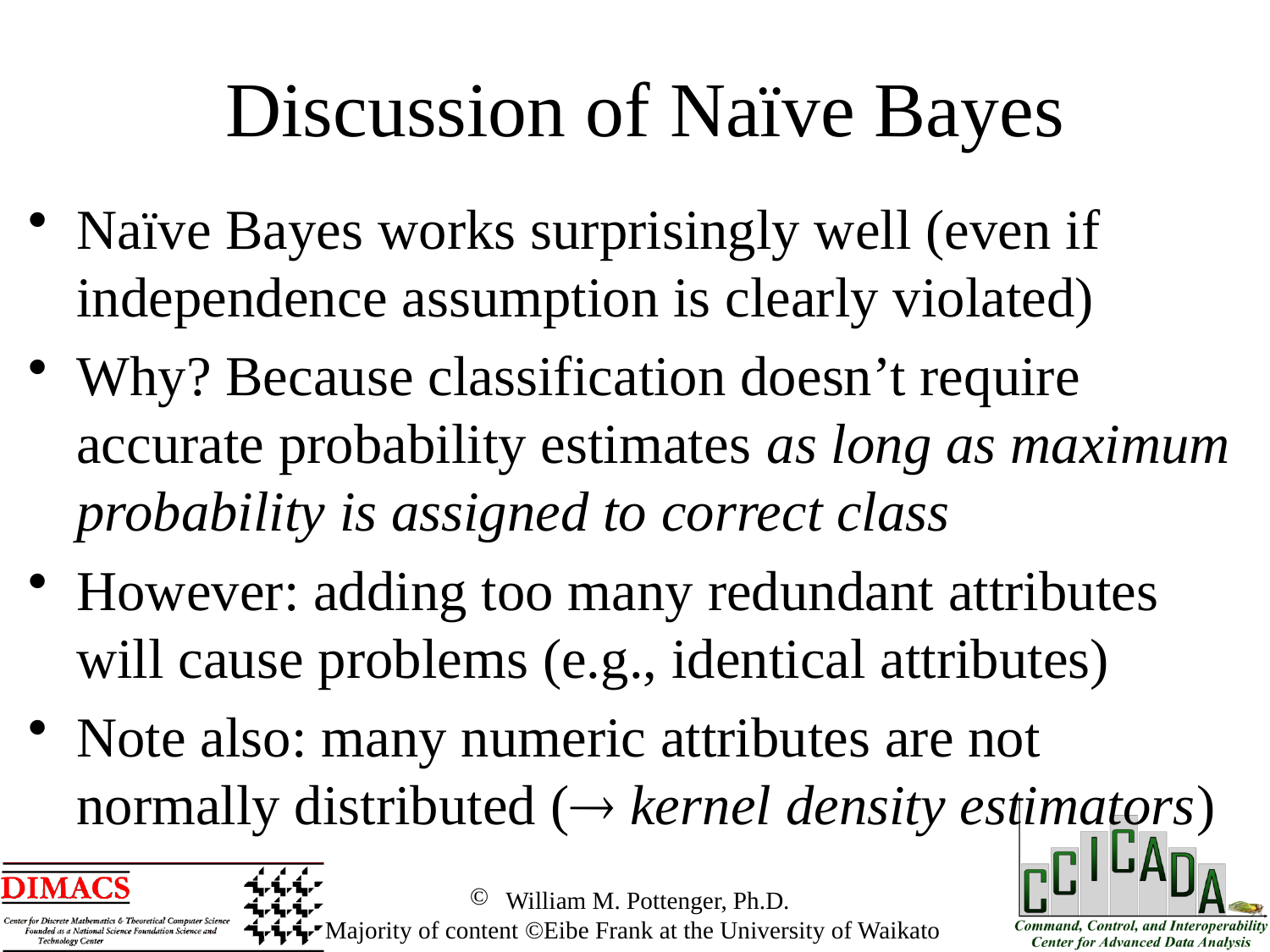

Discussion of Naïve Bayes
Naïve Bayes works surprisingly well (even if independence assumption is clearly violated)
Why? Because classification doesn’t require accurate probability estimates as long as maximum probability is assigned to correct class
However: adding too many redundant attributes will cause problems (e.g., identical attributes)
Note also: many numeric attributes are not normally distributed (→ kernel density estimators)
 William M. Pottenger, Ph.D.
 Majority of content ©Eibe Frank at the University of Waikato